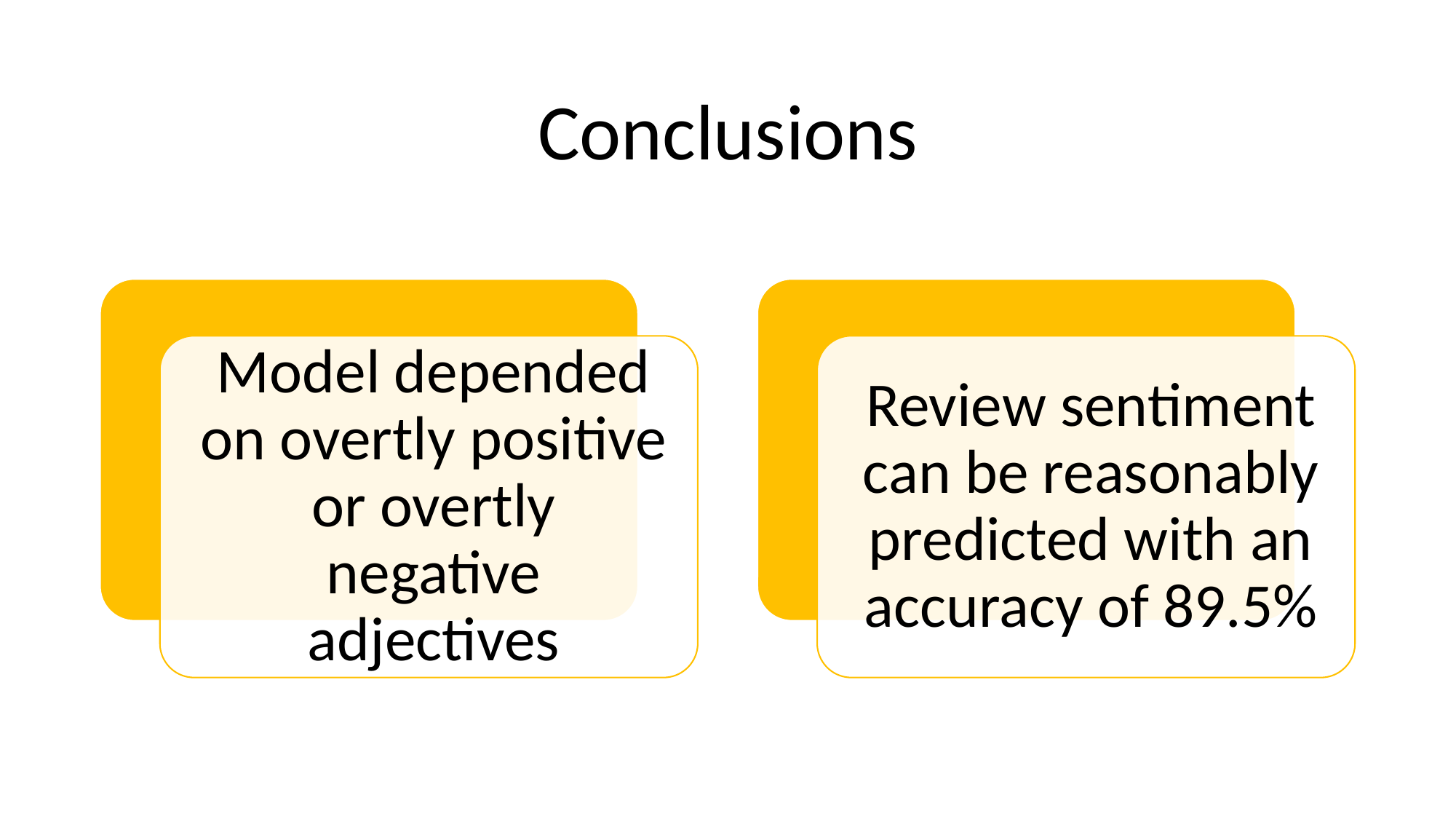

# Conclusions
Model depended on overtly positive or overtly negative adjectives
Review sentiment can be reasonably predicted with an accuracy of 89.5%